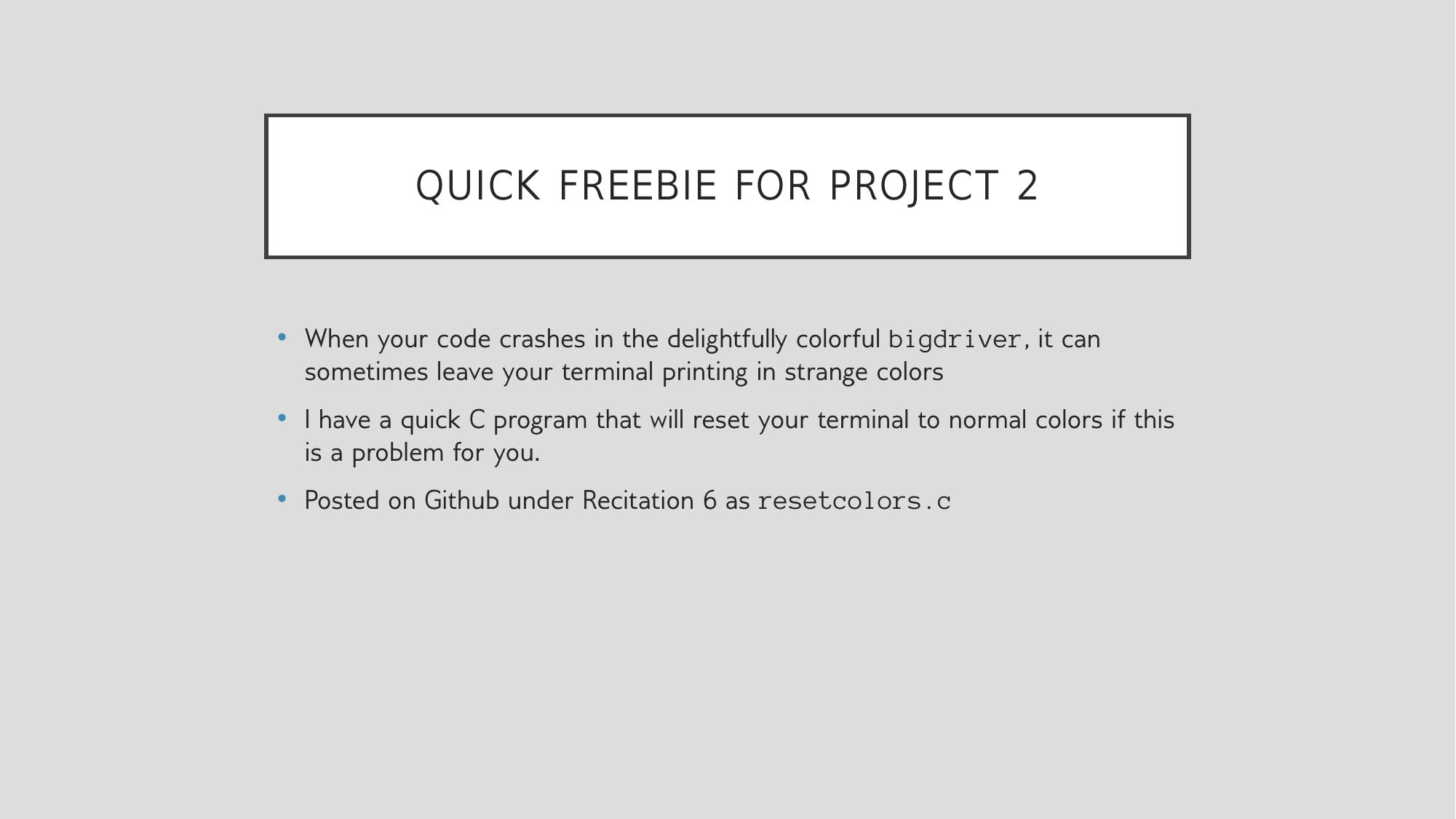

# Quick Freebie For Project 2
When your code crashes in the delightfully colorful bigdriver, it can sometimes leave your terminal printing in strange colors
I have a quick C program that will reset your terminal to normal colors if this is a problem for you.
Posted on Github under Recitation 6 as resetcolors.c